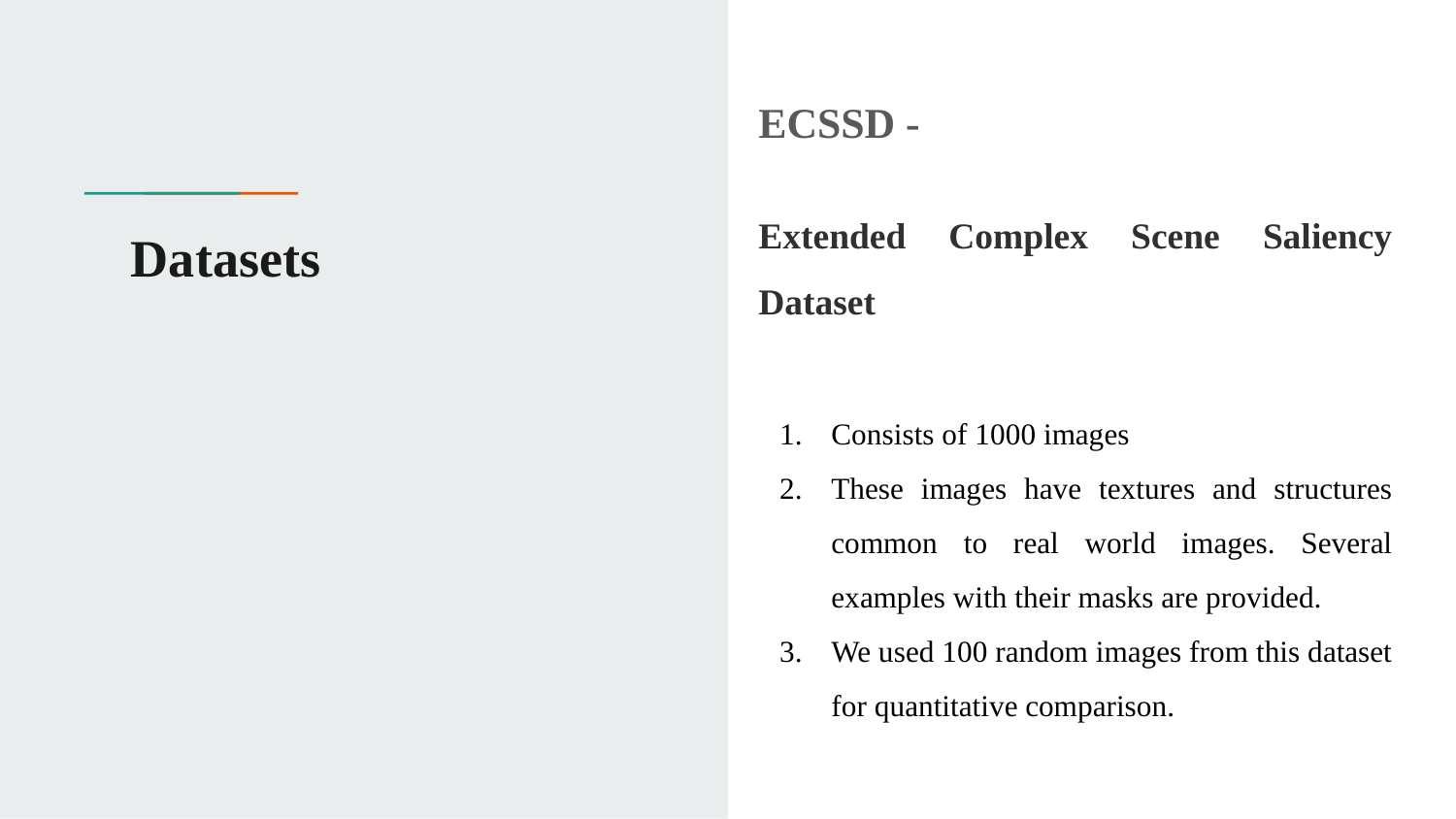

ECSSD -

Extended Complex Scene Saliency Dataset

# Datasets
Consists of 1000 images
These images have textures and structures common to real world images. Several examples with their masks are provided.
We used 100 random images from this dataset for quantitative comparison.